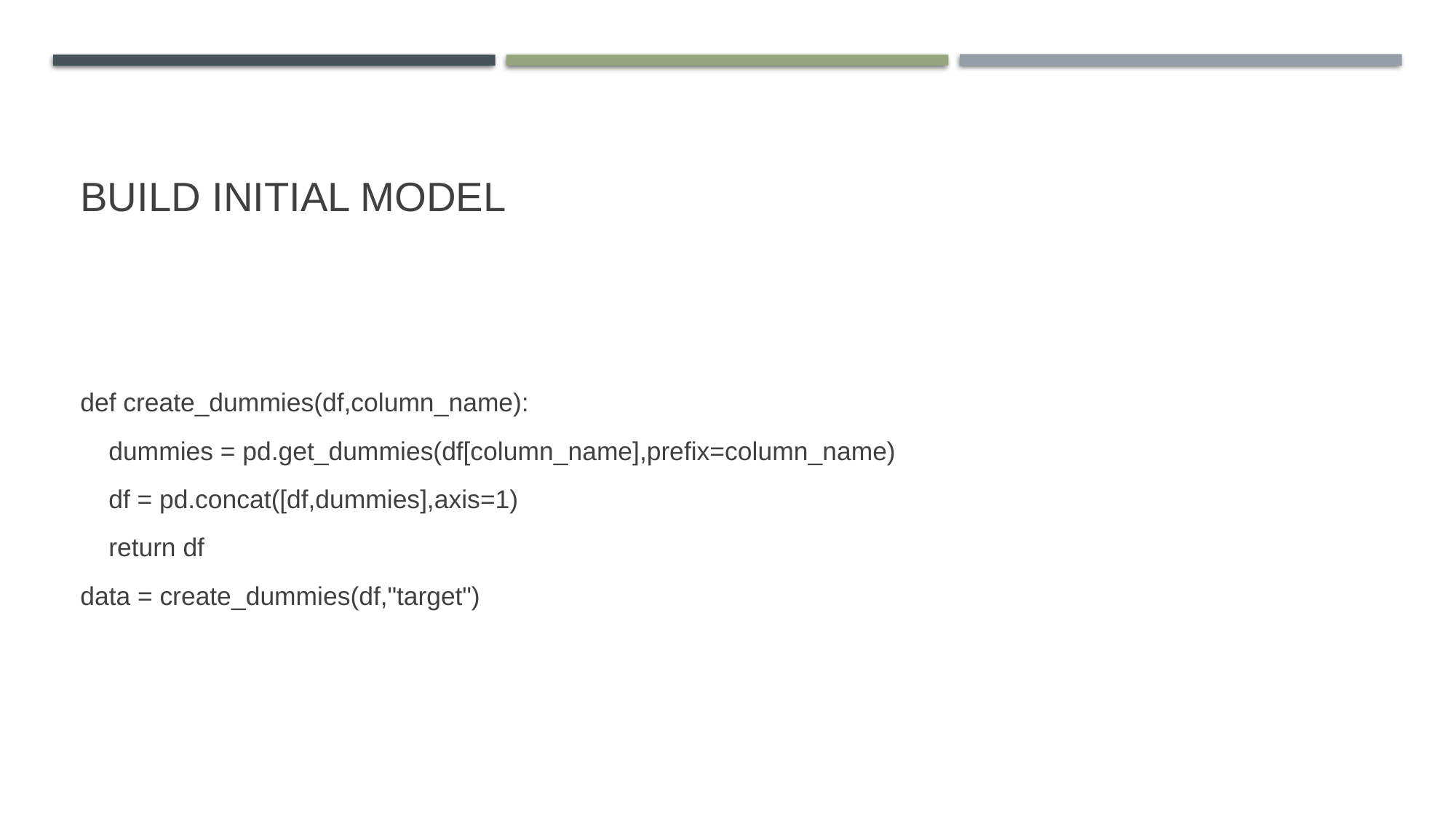

# Build Initial Model
def create_dummies(df,column_name):
    dummies = pd.get_dummies(df[column_name],prefix=column_name)
    df = pd.concat([df,dummies],axis=1)
    return df
data = create_dummies(df,"target")